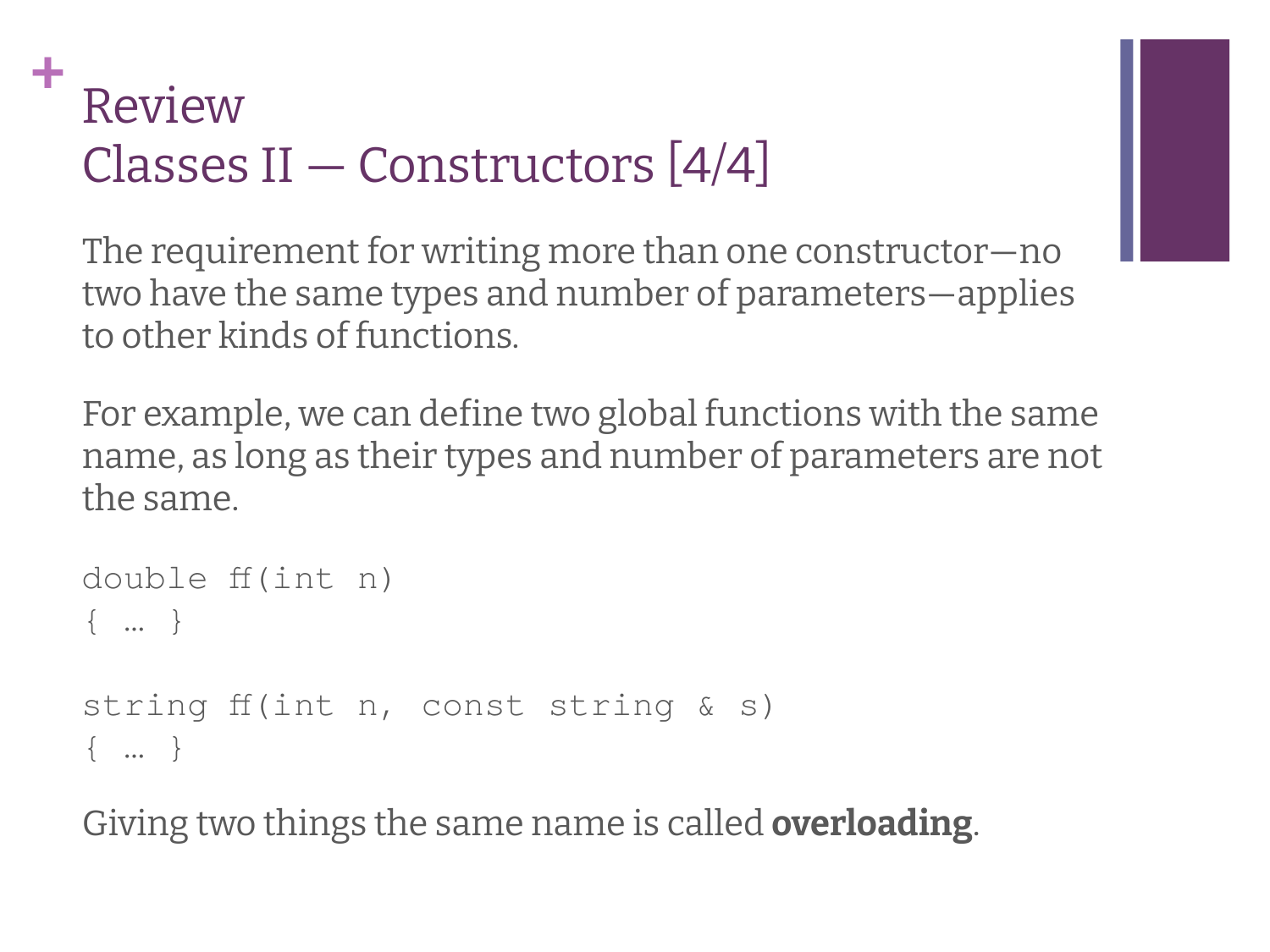

# Review Classes II — Constructors [4/4]
The requirement for writing more than one constructor—no two have the same types and number of parameters—applies to other kinds of functions.
For example, we can define two global functions with the same name, as long as their types and number of parameters are not the same.
double ff(int n)
{ … }
string ff(int n, const string & s)
{ … }
Giving two things the same name is called overloading.